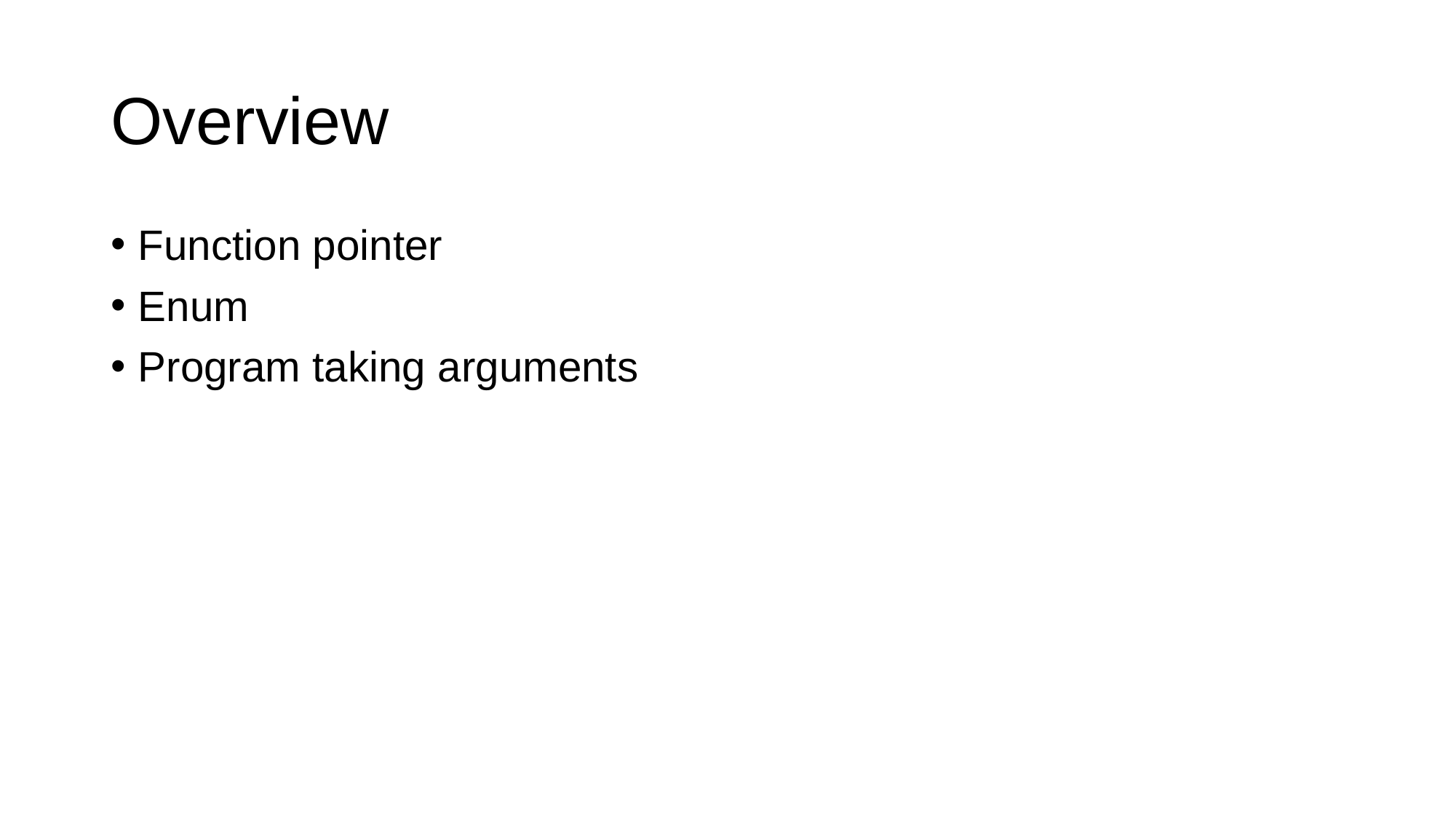

# Overview
Function pointer
Enum
Program taking arguments